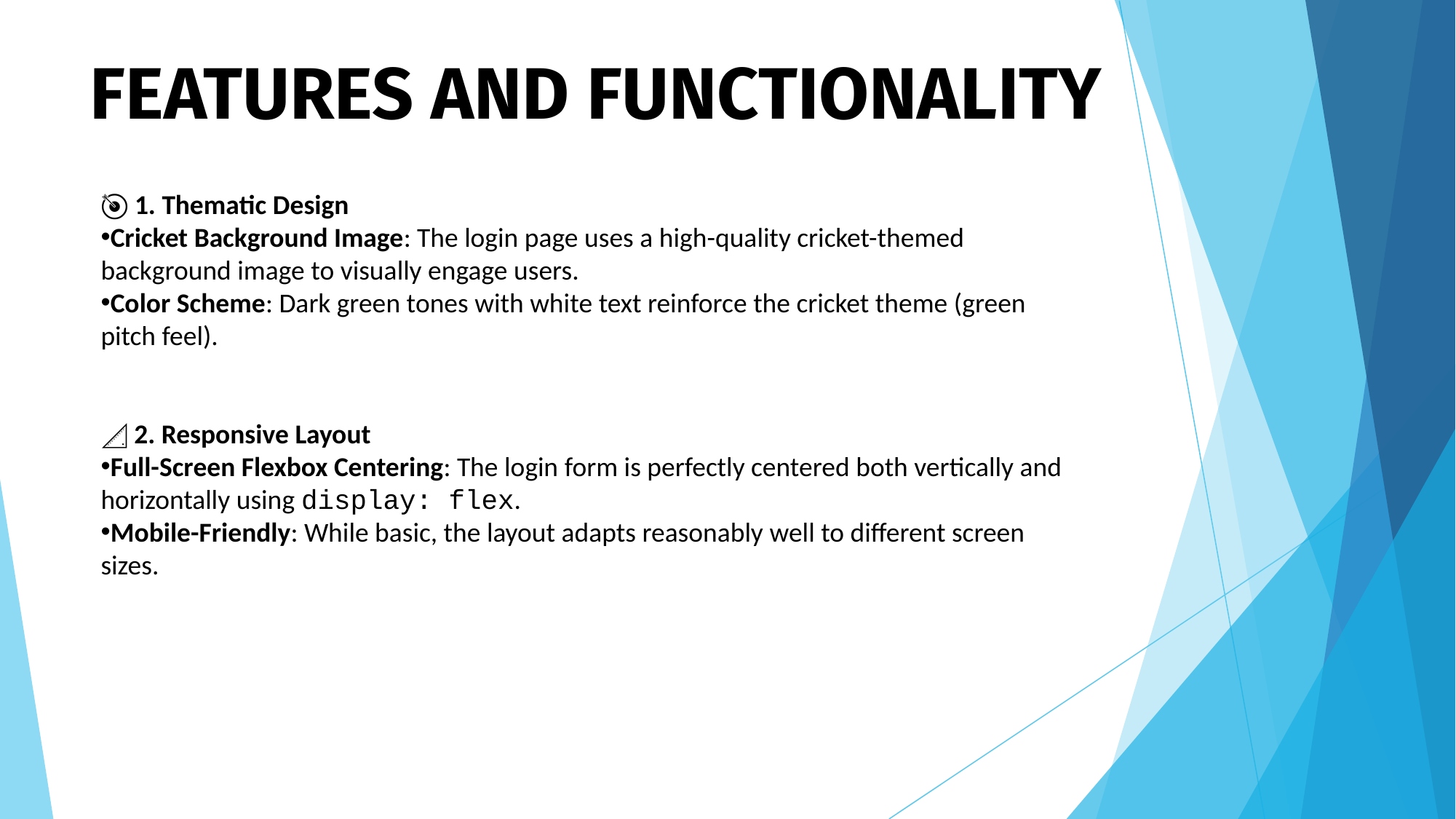

# FEATURES AND FUNCTIONALITY
🎯 1. Thematic Design
Cricket Background Image: The login page uses a high-quality cricket-themed background image to visually engage users.
Color Scheme: Dark green tones with white text reinforce the cricket theme (green pitch feel).

📐 2. Responsive Layout
Full-Screen Flexbox Centering: The login form is perfectly centered both vertically and horizontally using display: flex.
Mobile-Friendly: While basic, the layout adapts reasonably well to different screen sizes.